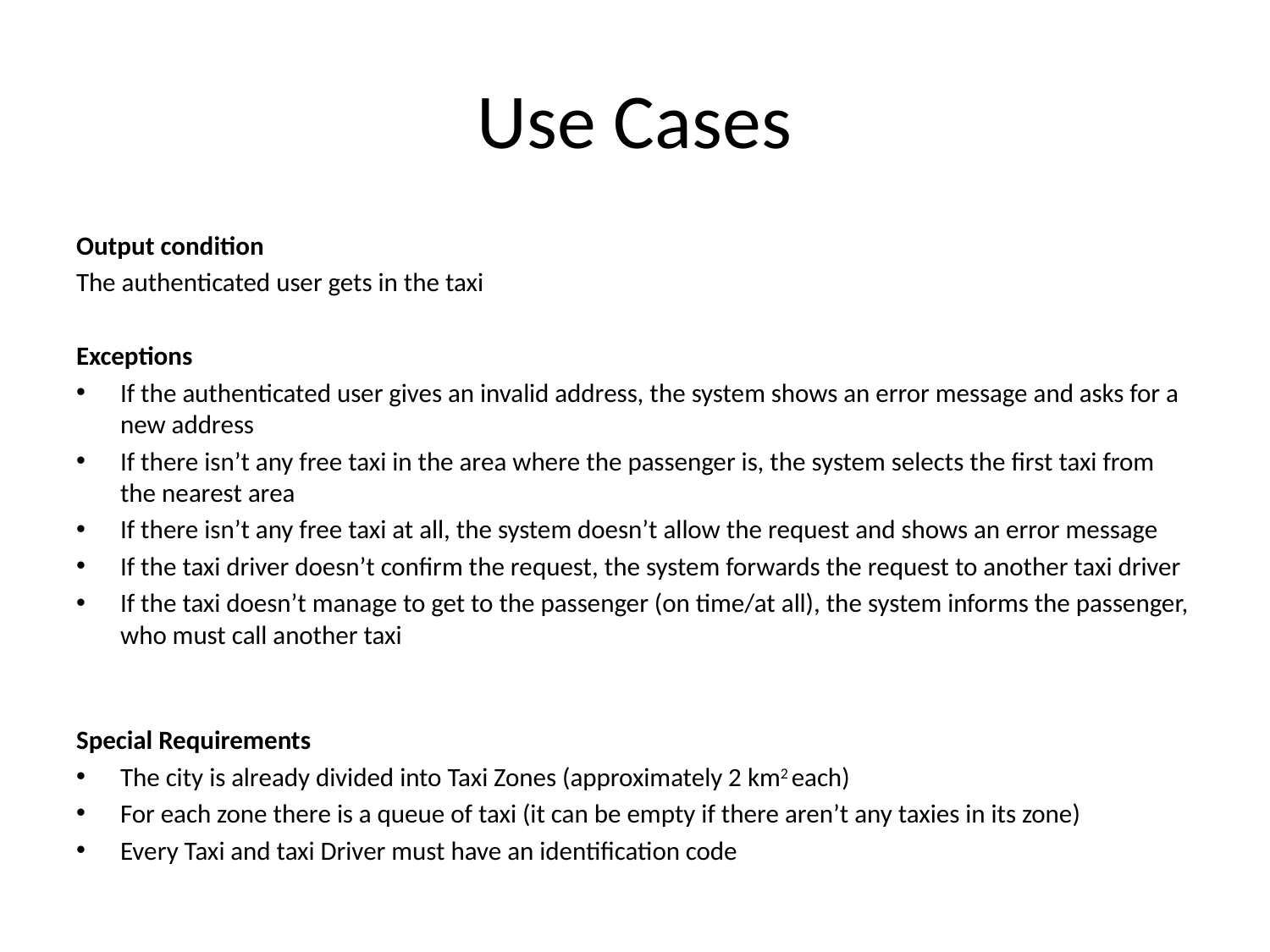

# Use Cases
Output condition
The authenticated user gets in the taxi

Exceptions
If the authenticated user gives an invalid address, the system shows an error message and asks for a new address
If there isn’t any free taxi in the area where the passenger is, the system selects the first taxi from the nearest area
If there isn’t any free taxi at all, the system doesn’t allow the request and shows an error message
If the taxi driver doesn’t confirm the request, the system forwards the request to another taxi driver
If the taxi doesn’t manage to get to the passenger (on time/at all), the system informs the passenger, who must call another taxi

Special Requirements
The city is already divided into Taxi Zones (approximately 2 km2 each)
For each zone there is a queue of taxi (it can be empty if there aren’t any taxies in its zone)
Every Taxi and taxi Driver must have an identification code